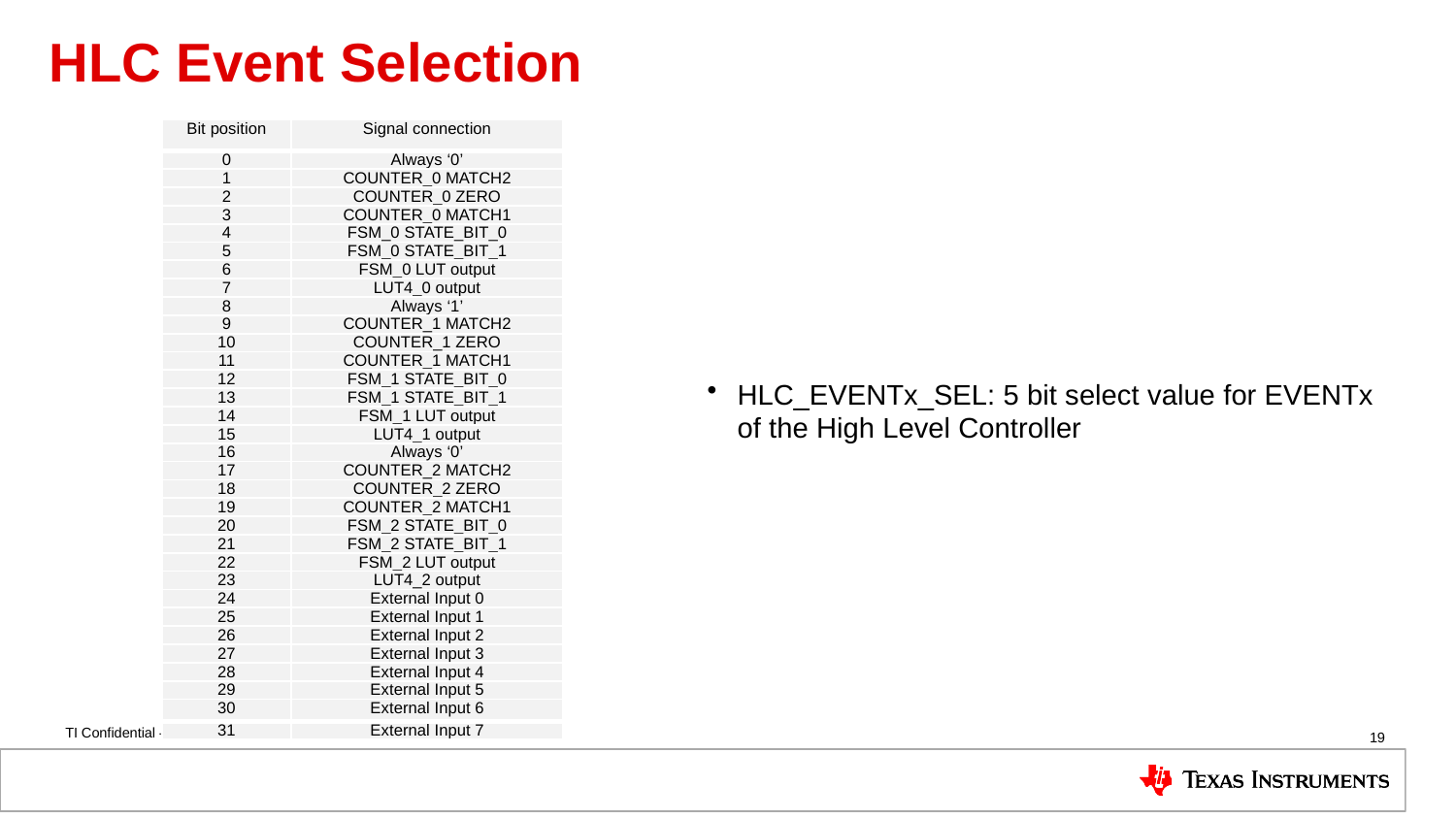

# HLC Event Selection
| Bit position | Signal connection |
| --- | --- |
| 0 | Always ‘0’ |
| 1 | COUNTER\_0 MATCH2 |
| 2 | COUNTER\_0 ZERO |
| 3 | COUNTER\_0 MATCH1 |
| 4 | FSM\_0 STATE\_BIT\_0 |
| 5 | FSM\_0 STATE\_BIT\_1 |
| 6 | FSM\_0 LUT output |
| 7 | LUT4\_0 output |
| 8 | Always ‘1’ |
| 9 | COUNTER\_1 MATCH2 |
| 10 | COUNTER\_1 ZERO |
| 11 | COUNTER\_1 MATCH1 |
| 12 | FSM\_1 STATE\_BIT\_0 |
| 13 | FSM\_1 STATE\_BIT\_1 |
| 14 | FSM\_1 LUT output |
| 15 | LUT4\_1 output |
| 16 | Always ‘0’ |
| 17 | COUNTER\_2 MATCH2 |
| 18 | COUNTER\_2 ZERO |
| 19 | COUNTER\_2 MATCH1 |
| 20 | FSM\_2 STATE\_BIT\_0 |
| 21 | FSM\_2 STATE\_BIT\_1 |
| 22 | FSM\_2 LUT output |
| 23 | LUT4\_2 output |
| 24 | External Input 0 |
| 25 | External Input 1 |
| 26 | External Input 2 |
| 27 | External Input 3 |
| 28 | External Input 4 |
| 29 | External Input 5 |
| 30 | External Input 6 |
| 31 | External Input 7 |
HLC_EVENTx_SEL: 5 bit select value for EVENTx of the High Level Controller

19